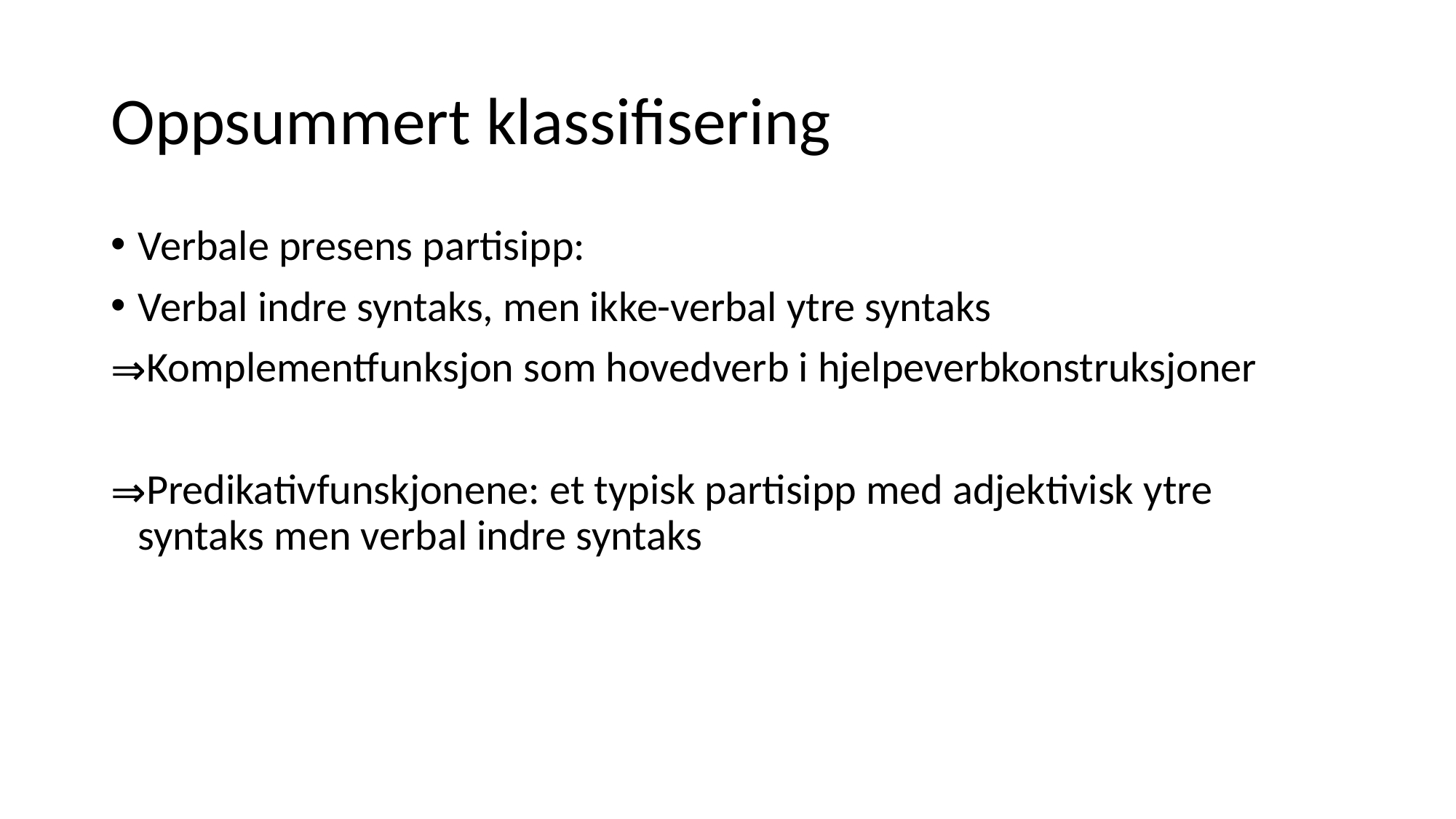

# Oppsummert klassifisering
Verbale presens partisipp:
Verbal indre syntaks, men ikke-verbal ytre syntaks
Komplementfunksjon som hovedverb i hjelpeverbkonstruksjoner

Predikativfunskjonene: et typisk partisipp med adjektivisk ytre syntaks men verbal indre syntaks